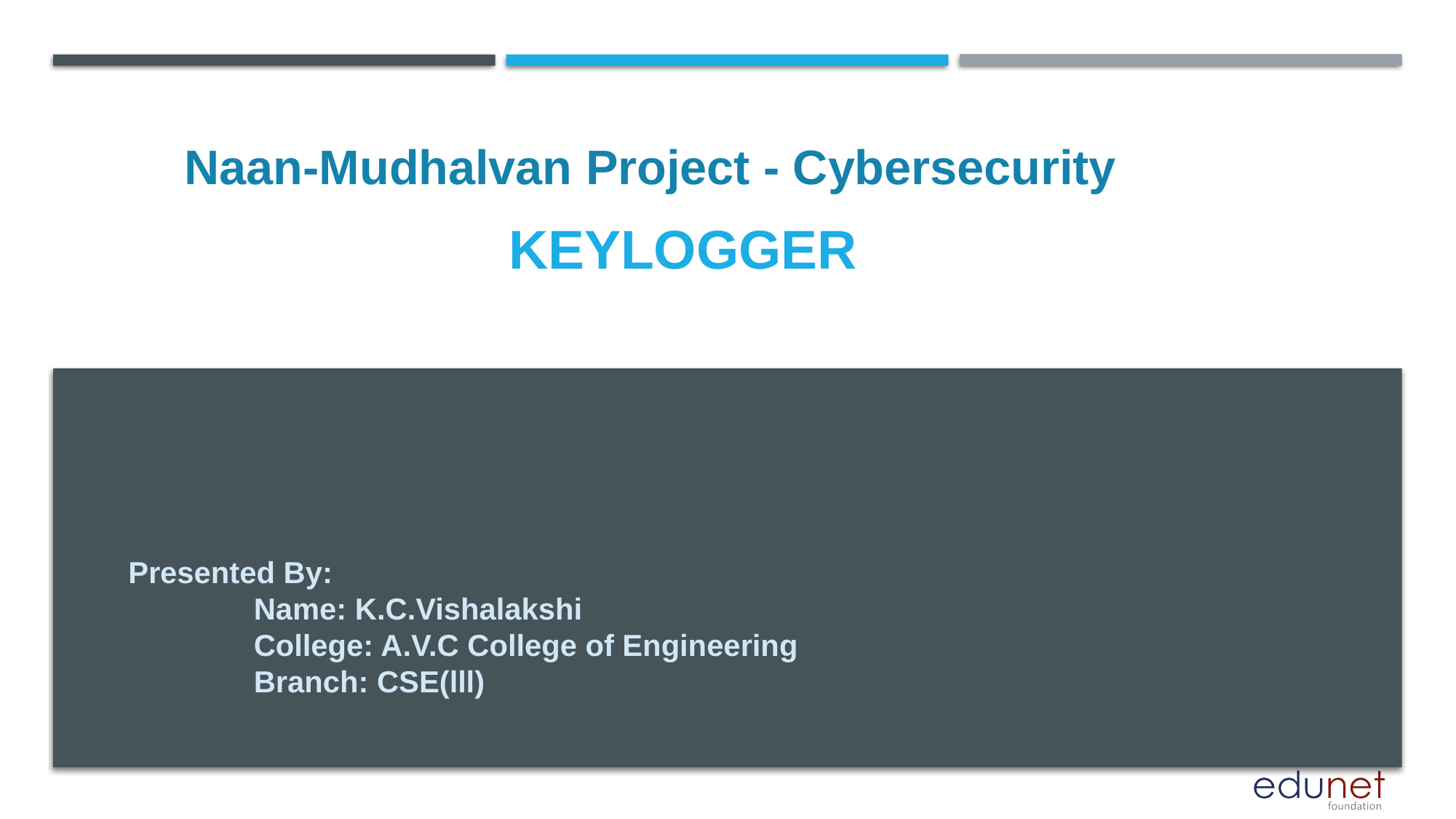

Naan-Mudhalvan Project - Cybersecurity
# Keylogger
Presented By:
               Name: K.C.Vishalakshi
               College: A.V.C College of Engineering
               Branch: CSE(lll)